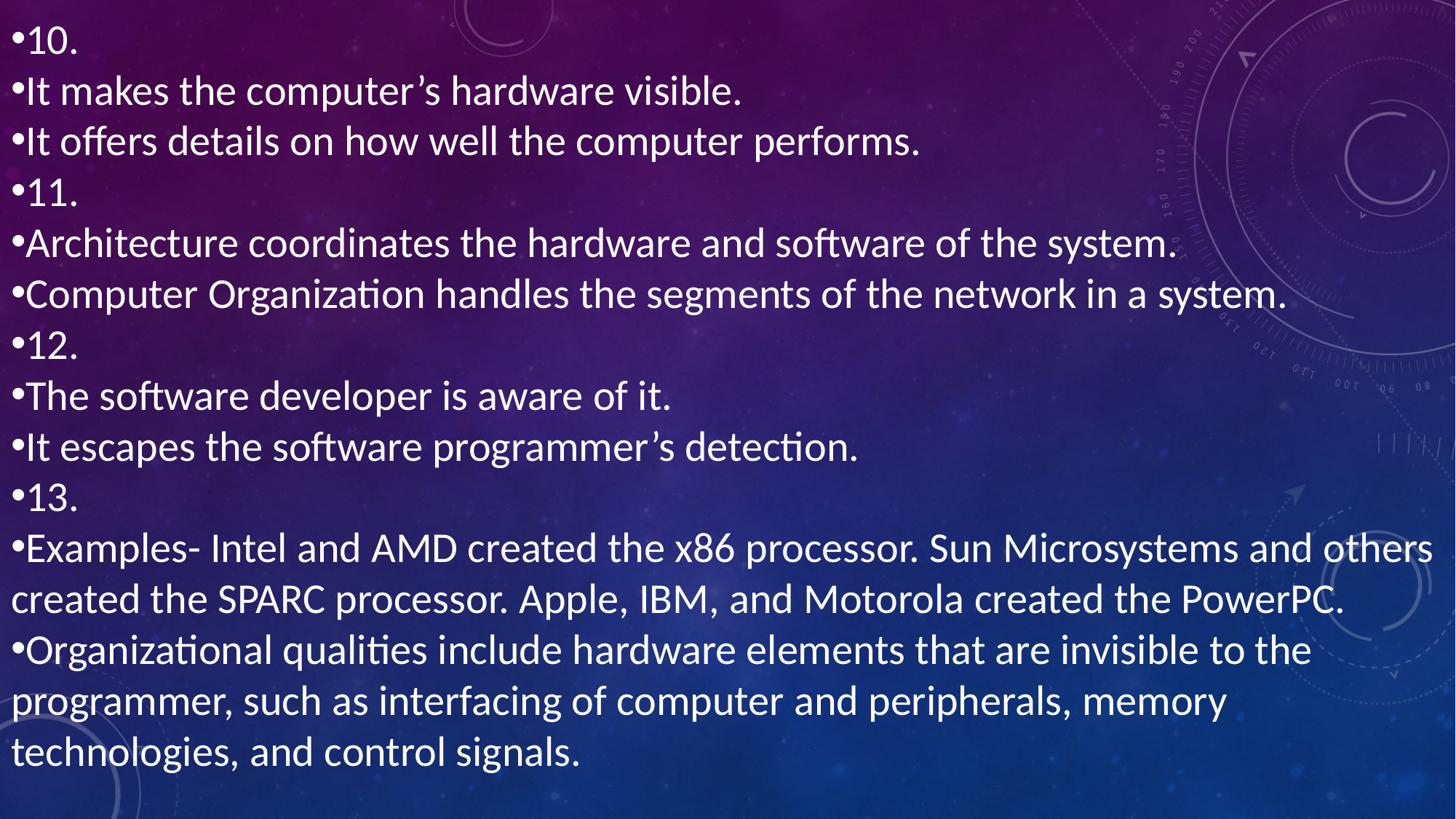

10.
It makes the computer’s hardware visible.
It offers details on how well the computer performs.
11.
Architecture coordinates the hardware and software of the system.
Computer Organization handles the segments of the network in a system.
12.
The software developer is aware of it.
It escapes the software programmer’s detection.
13.
Examples- Intel and AMD created the x86 processor. Sun Microsystems and others created the SPARC processor. Apple, IBM, and Motorola created the PowerPC.
Organizational qualities include hardware elements that are invisible to the programmer, such as interfacing of computer and peripherals, memory technologies, and control signals.